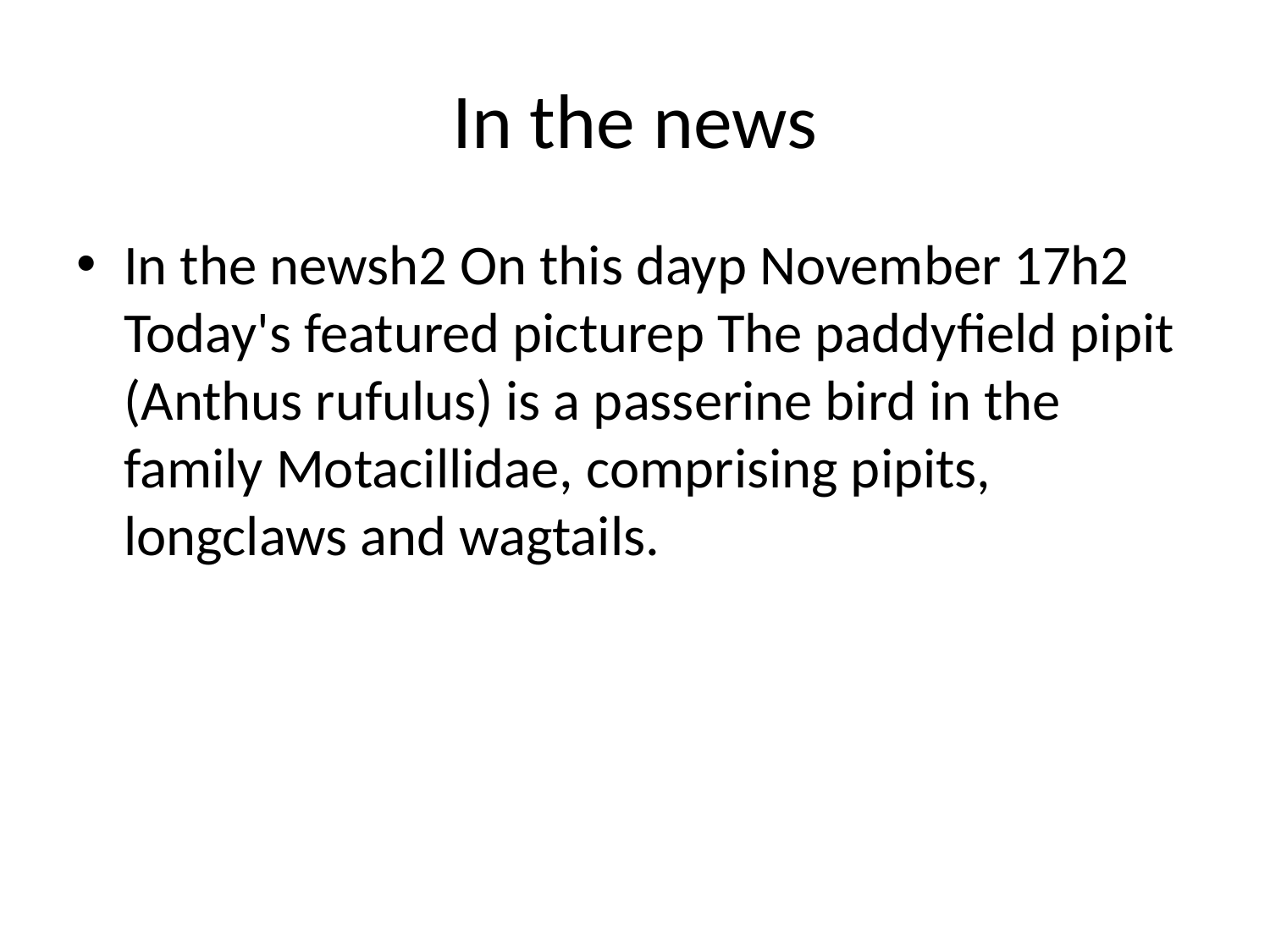

# In the news
In the newsh2 On this dayp November 17h2 Today's featured picturep The paddyfield pipit (Anthus rufulus) is a passerine bird in the family Motacillidae, comprising pipits, longclaws and wagtails.